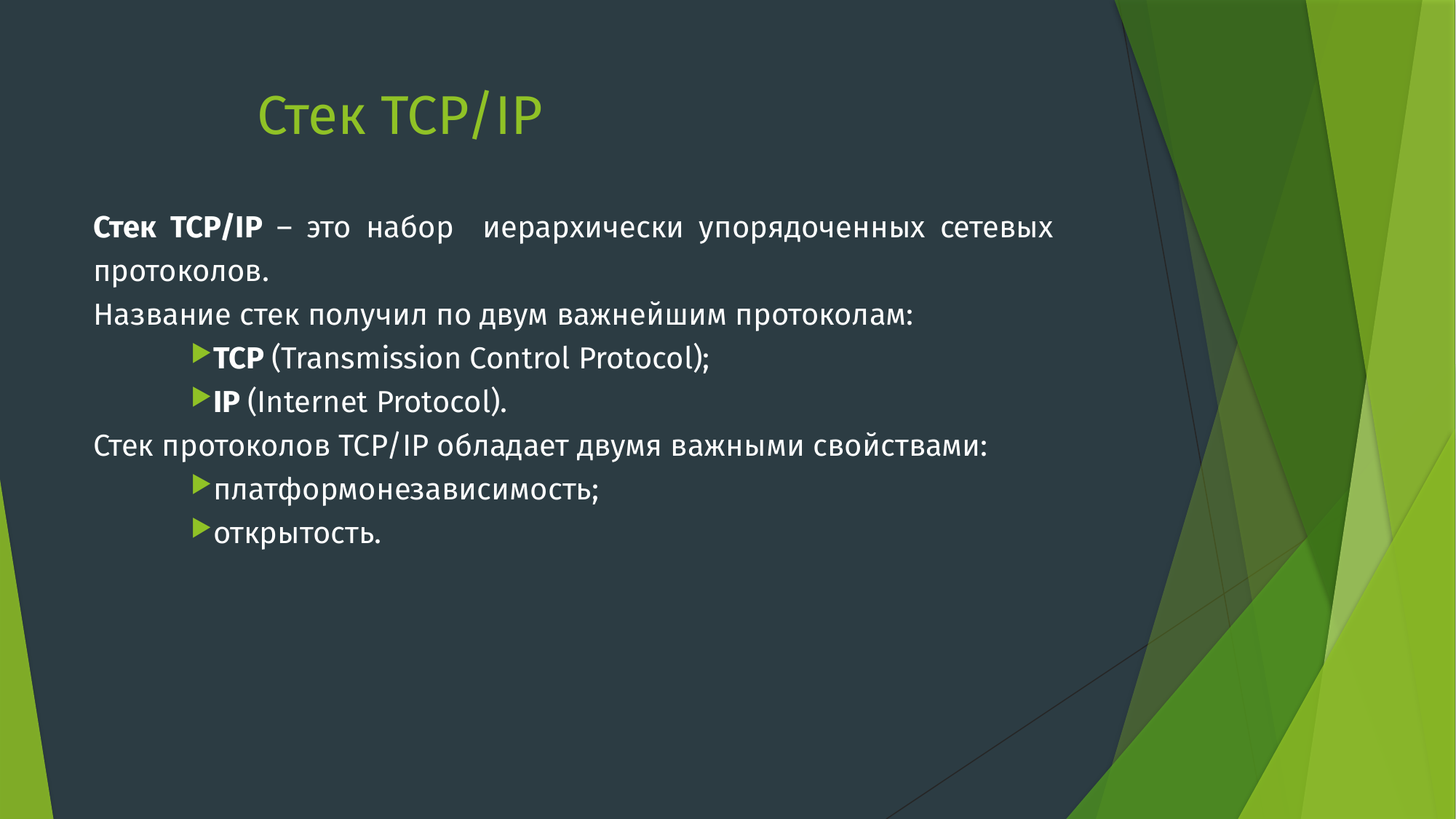

# Стек TCP/IP

Стек TCP/IP – это набор  иерархически упорядоченных сетевых протоколов.
Название стек получил по двум важнейшим протоколам:
TCP (Transmission Control Protocol);
IP (Internet Protocol).
Стек протоколов TCP/IP обладает двумя важными свойствами:
платформонезависимость;
открытость.